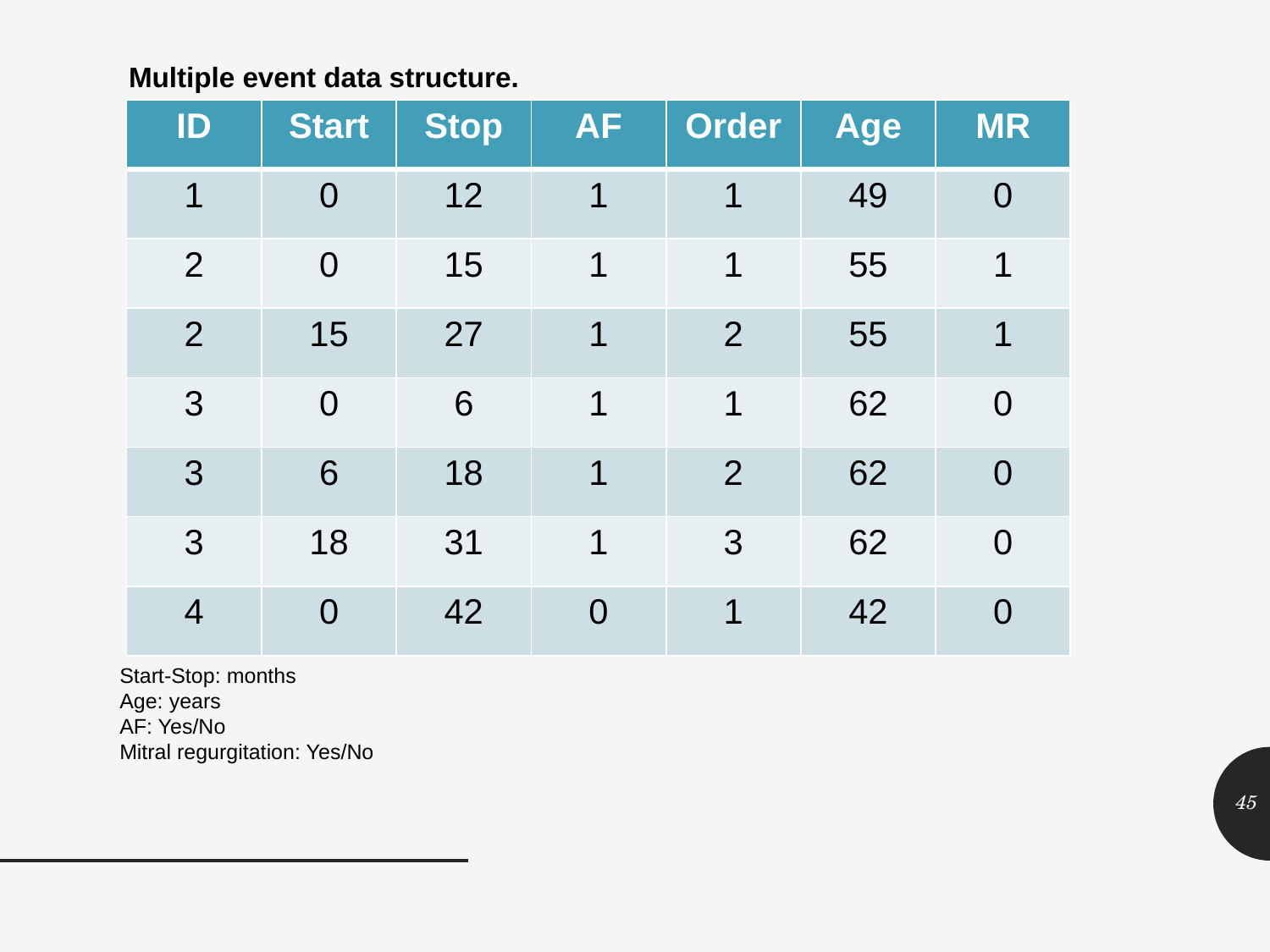

Multiple event data structure.
| ID | Start | Stop | AF | Order | Age | MR |
| --- | --- | --- | --- | --- | --- | --- |
| 1 | 0 | 12 | 1 | 1 | 49 | 0 |
| 2 | 0 | 15 | 1 | 1 | 55 | 1 |
| 2 | 15 | 27 | 1 | 2 | 55 | 1 |
| 3 | 0 | 6 | 1 | 1 | 62 | 0 |
| 3 | 6 | 18 | 1 | 2 | 62 | 0 |
| 3 | 18 | 31 | 1 | 3 | 62 | 0 |
| 4 | 0 | 42 | 0 | 1 | 42 | 0 |
#
Start-Stop: months
Age: years
AF: Yes/No
Mitral regurgitation: Yes/No
45